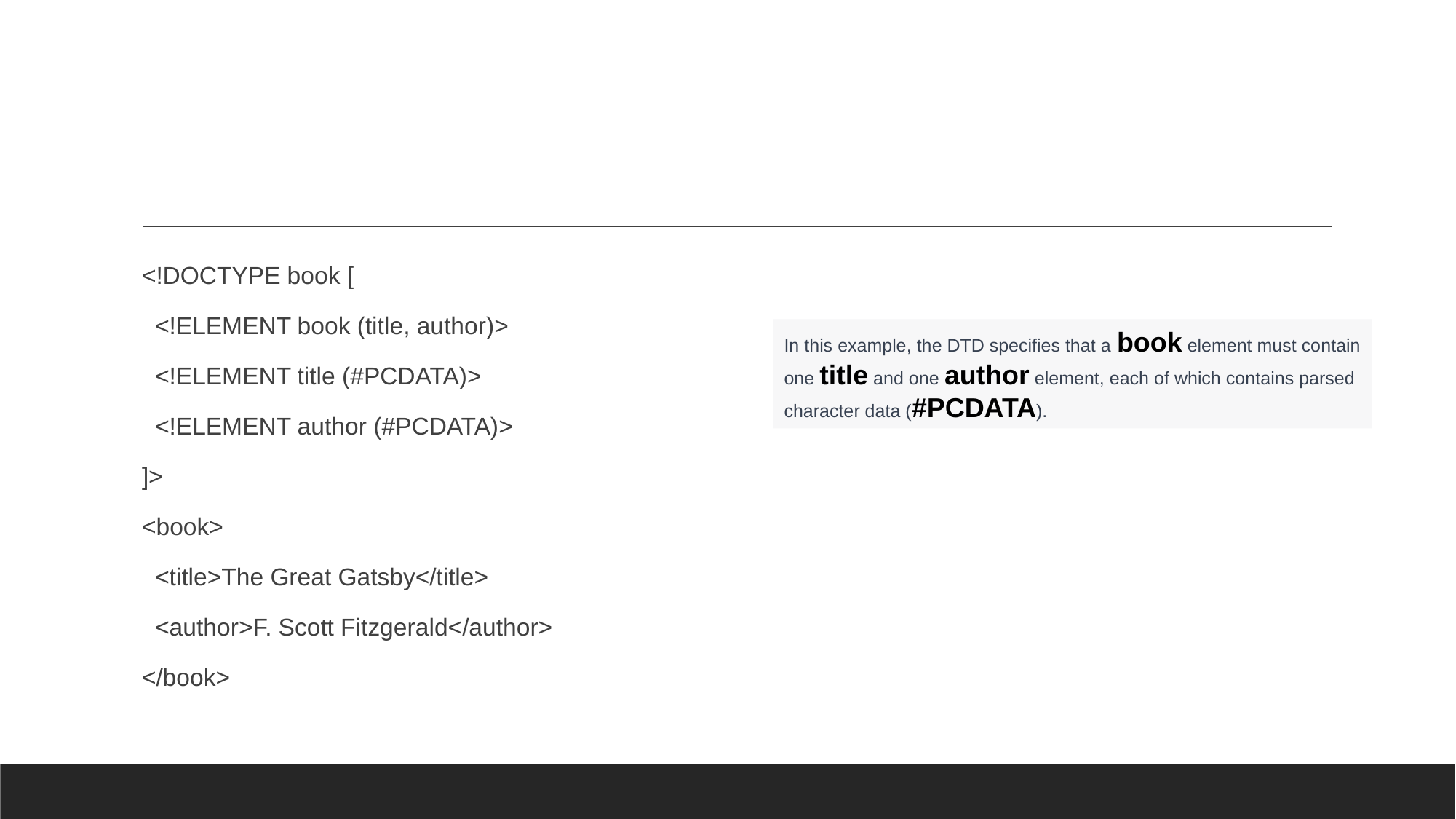

#
<!DOCTYPE book [
  <!ELEMENT book (title, author)>
  <!ELEMENT title (#PCDATA)>
  <!ELEMENT author (#PCDATA)>
]>
<book>
  <title>The Great Gatsby</title>
  <author>F. Scott Fitzgerald</author>
</book>

In this example, the DTD specifies that a book element must contain one title and one author element, each of which contains parsed character data (#PCDATA).